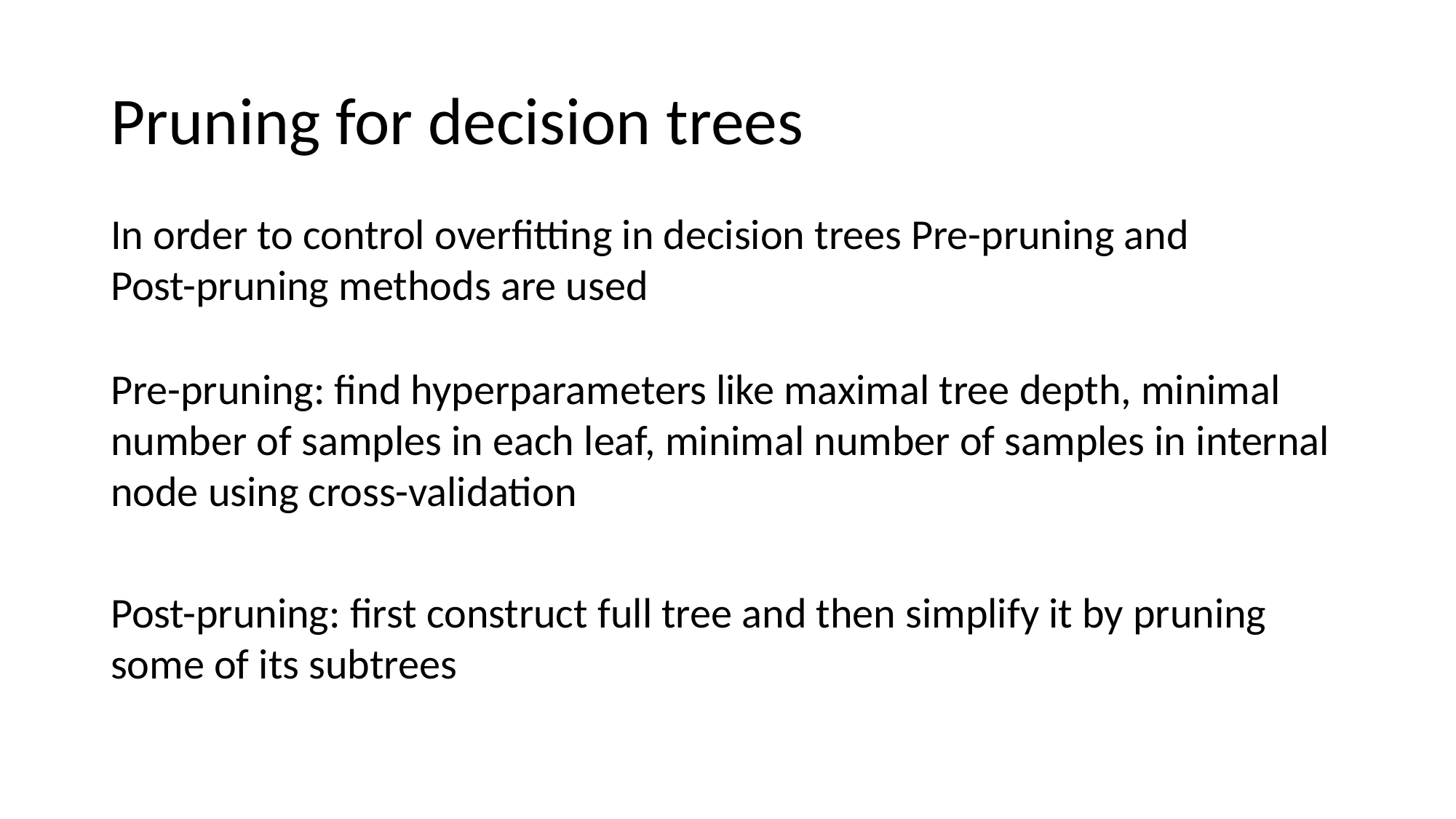

# Pruning for decision trees
In order to control overfitting in decision trees Pre-pruning and Post-pruning methods are used
Pre-pruning: find hyperparameters like maximal tree depth, minimal number of samples in each leaf, minimal number of samples in internal node using cross-validation
Post-pruning: first construct full tree and then simplify it by pruning some of its subtrees